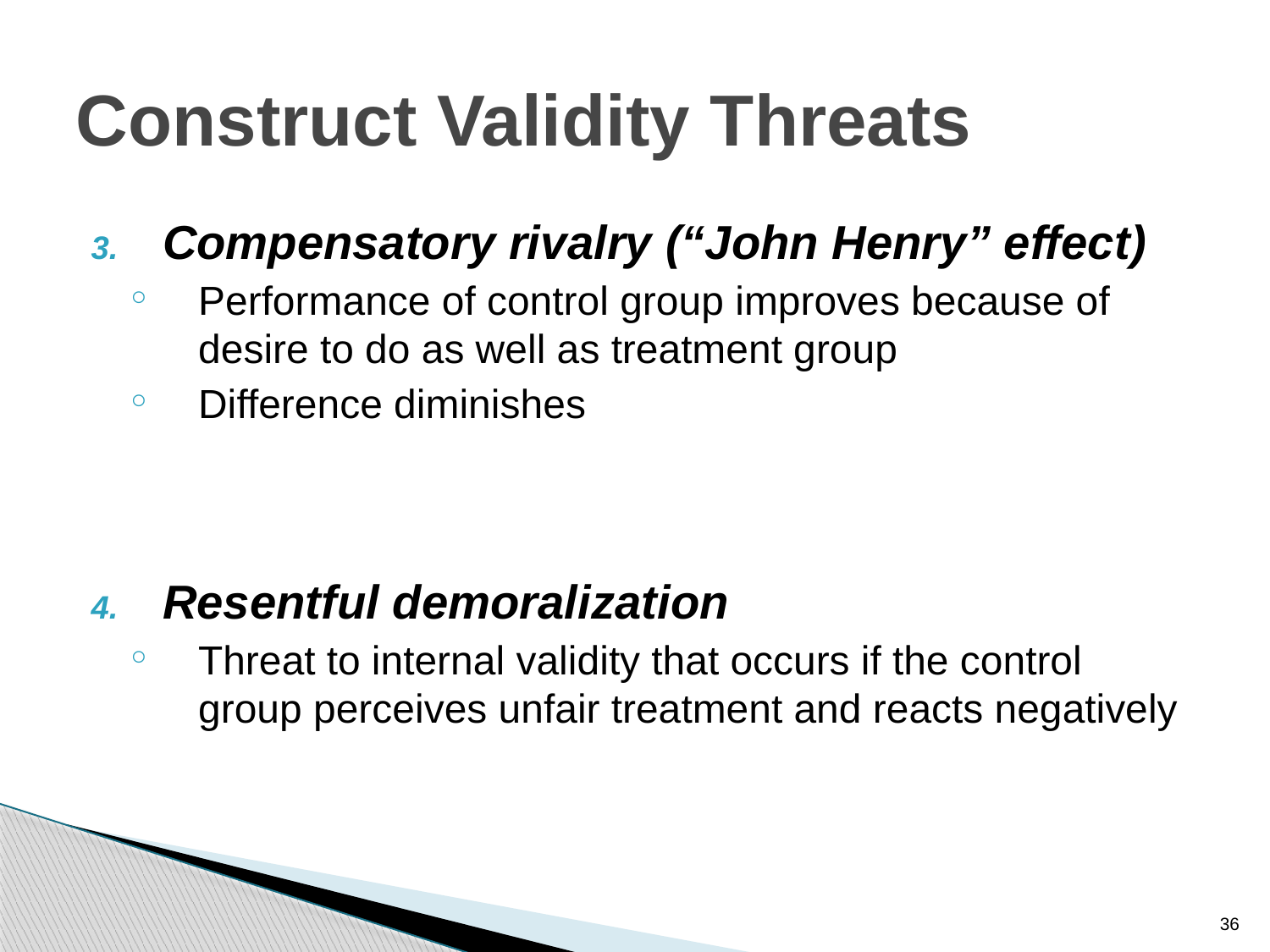

# Construct Validity Threats
Compensatory rivalry (“John Henry” effect)
Performance of control group improves because of desire to do as well as treatment group
Difference diminishes

Resentful demoralization
Threat to internal validity that occurs if the control group perceives unfair treatment and reacts negatively

36